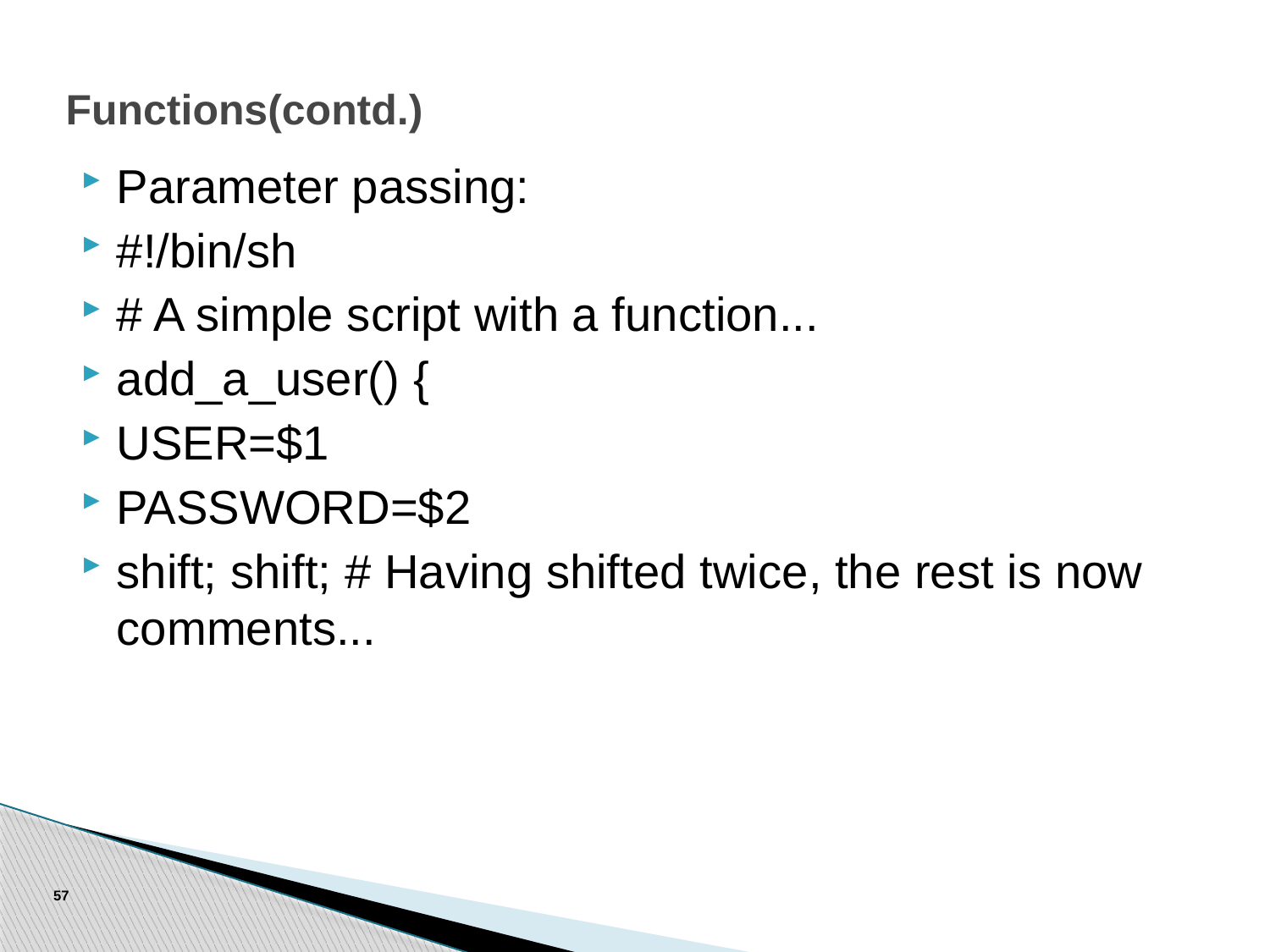

# Functions(contd.)
Parameter passing:
#!/bin/sh
# A simple script with a function...
add_a_user() {
USER=$1
PASSWORD=$2
shift; shift; # Having shifted twice, the rest is now comments...
57